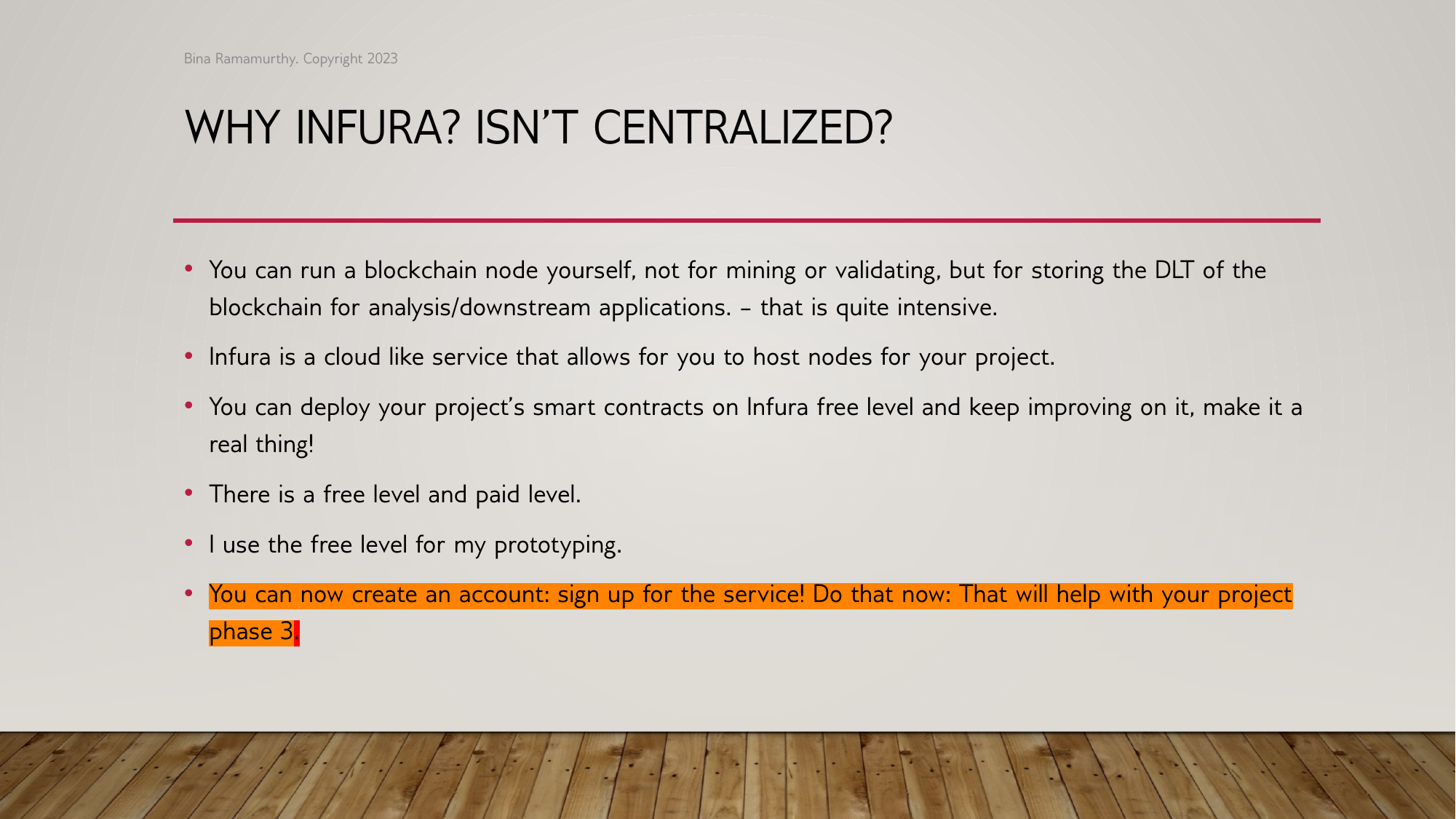

Bina Ramamurthy. Copyright 2023
# Why Infura? Isn’t centralized?
You can run a blockchain node yourself, not for mining or validating, but for storing the DLT of the blockchain for analysis/downstream applications. – that is quite intensive.
Infura is a cloud like service that allows for you to host nodes for your project.
You can deploy your project’s smart contracts on Infura free level and keep improving on it, make it a real thing!
There is a free level and paid level.
I use the free level for my prototyping.
You can now create an account: sign up for the service! Do that now: That will help with your project phase 3.